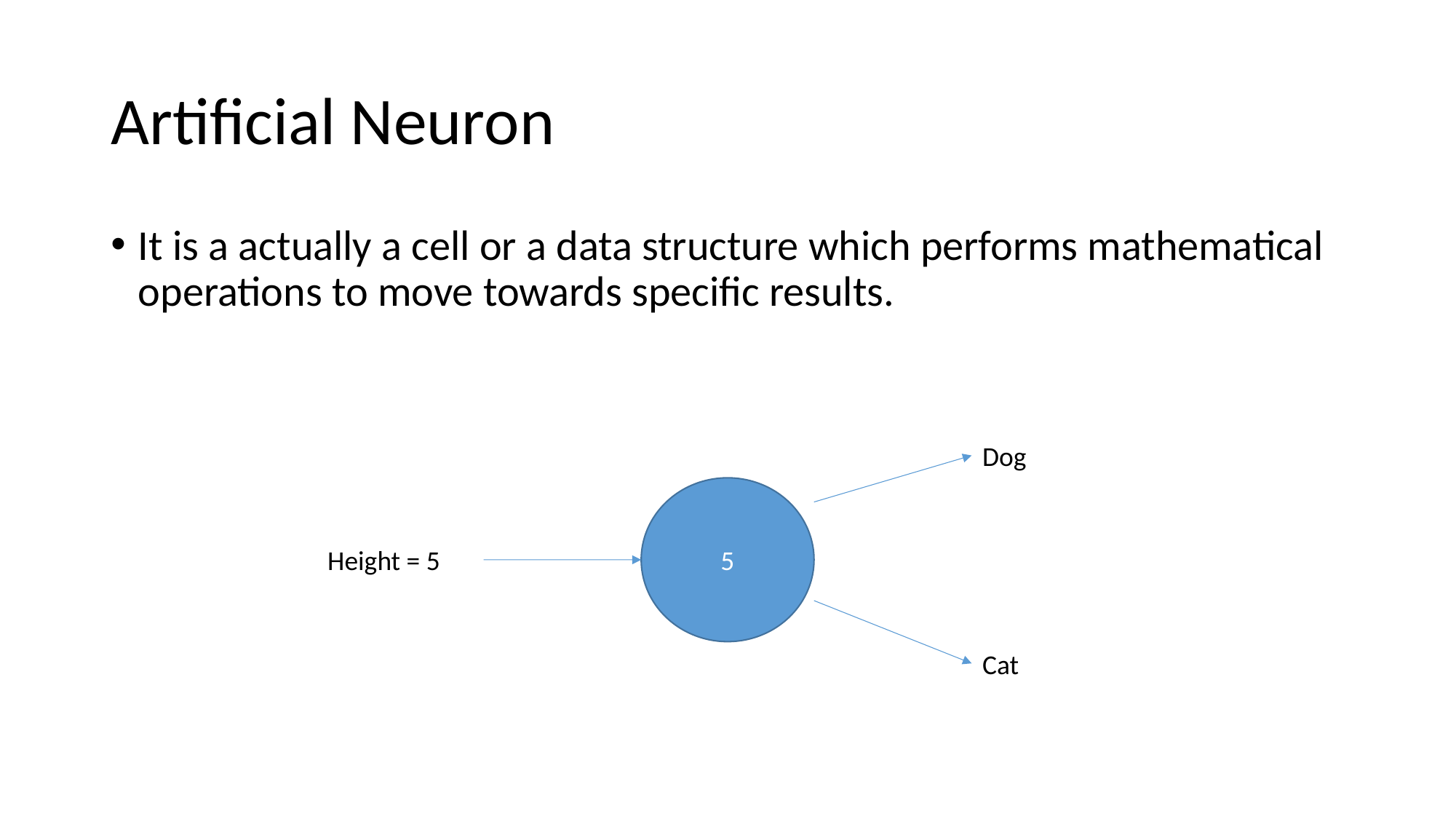

# Artificial Neuron
It is a actually a cell or a data structure which performs mathematical operations to move towards specific results.
Dog
5
Height = 5
Cat